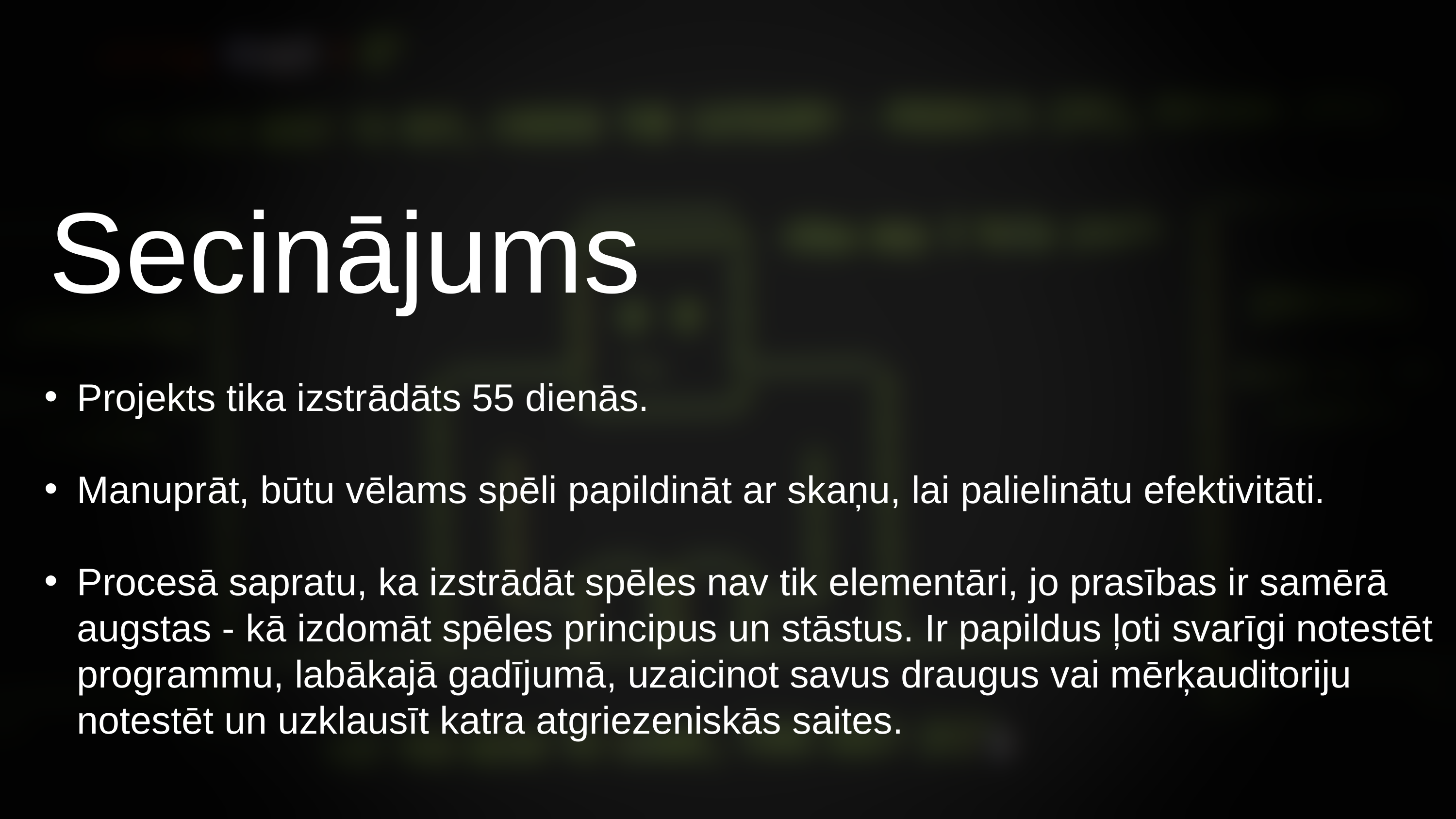

Secinājums
Projekts tika izstrādāts 55 dienās.

Manuprāt, būtu vēlams spēli papildināt ar skaņu, lai palielinātu efektivitāti.

Procesā sapratu, ka izstrādāt spēles nav tik elementāri, jo prasības ir samērā augstas - kā izdomāt spēles principus un stāstus. Ir papildus ļoti svarīgi notestēt programmu, labākajā gadījumā, uzaicinot savus draugus vai mērķauditoriju notestēt un uzklausīt katra atgriezeniskās saites.